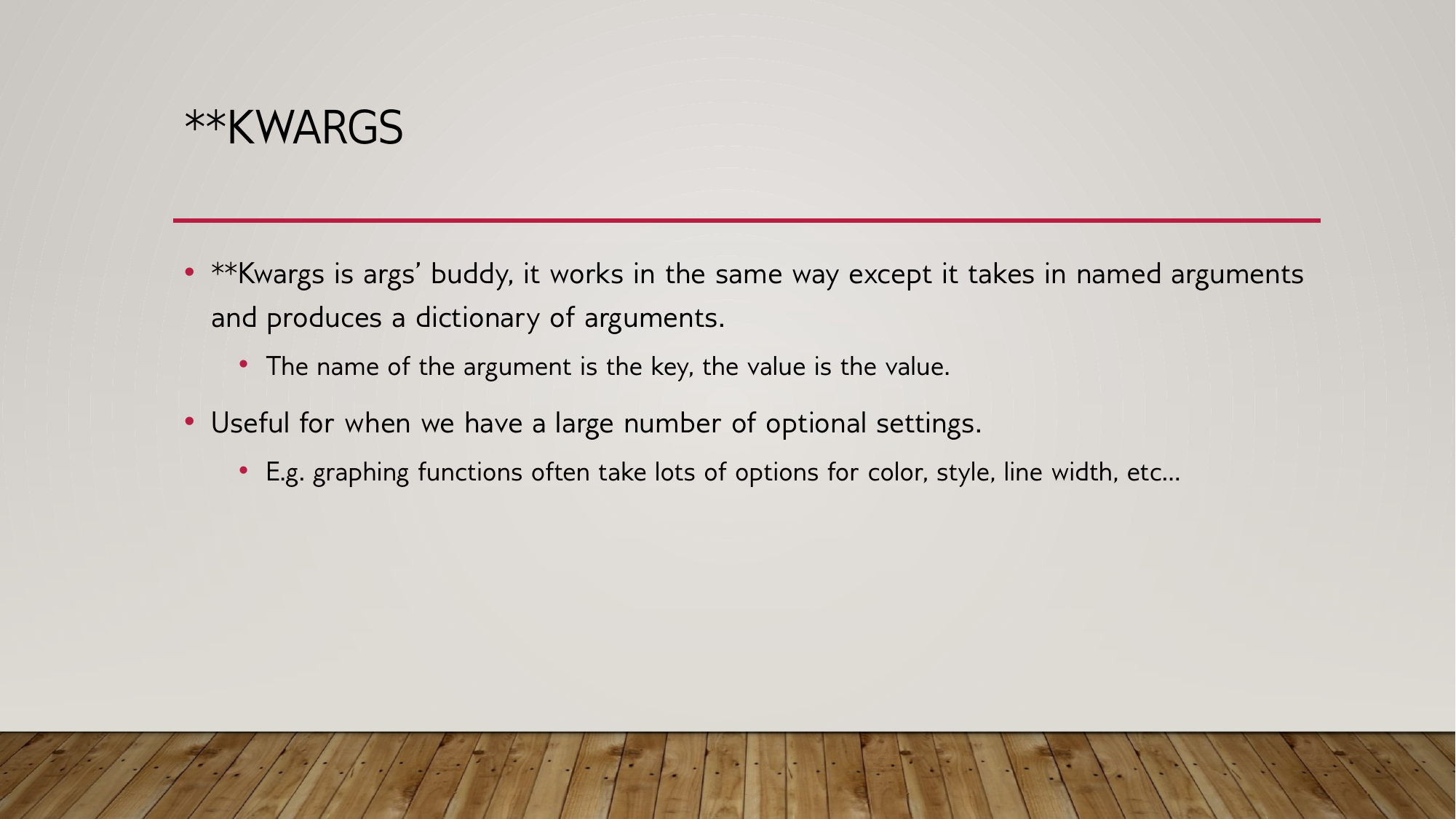

# **kwargs
**Kwargs is args’ buddy, it works in the same way except it takes in named arguments and produces a dictionary of arguments.
The name of the argument is the key, the value is the value.
Useful for when we have a large number of optional settings.
E.g. graphing functions often take lots of options for color, style, line width, etc…